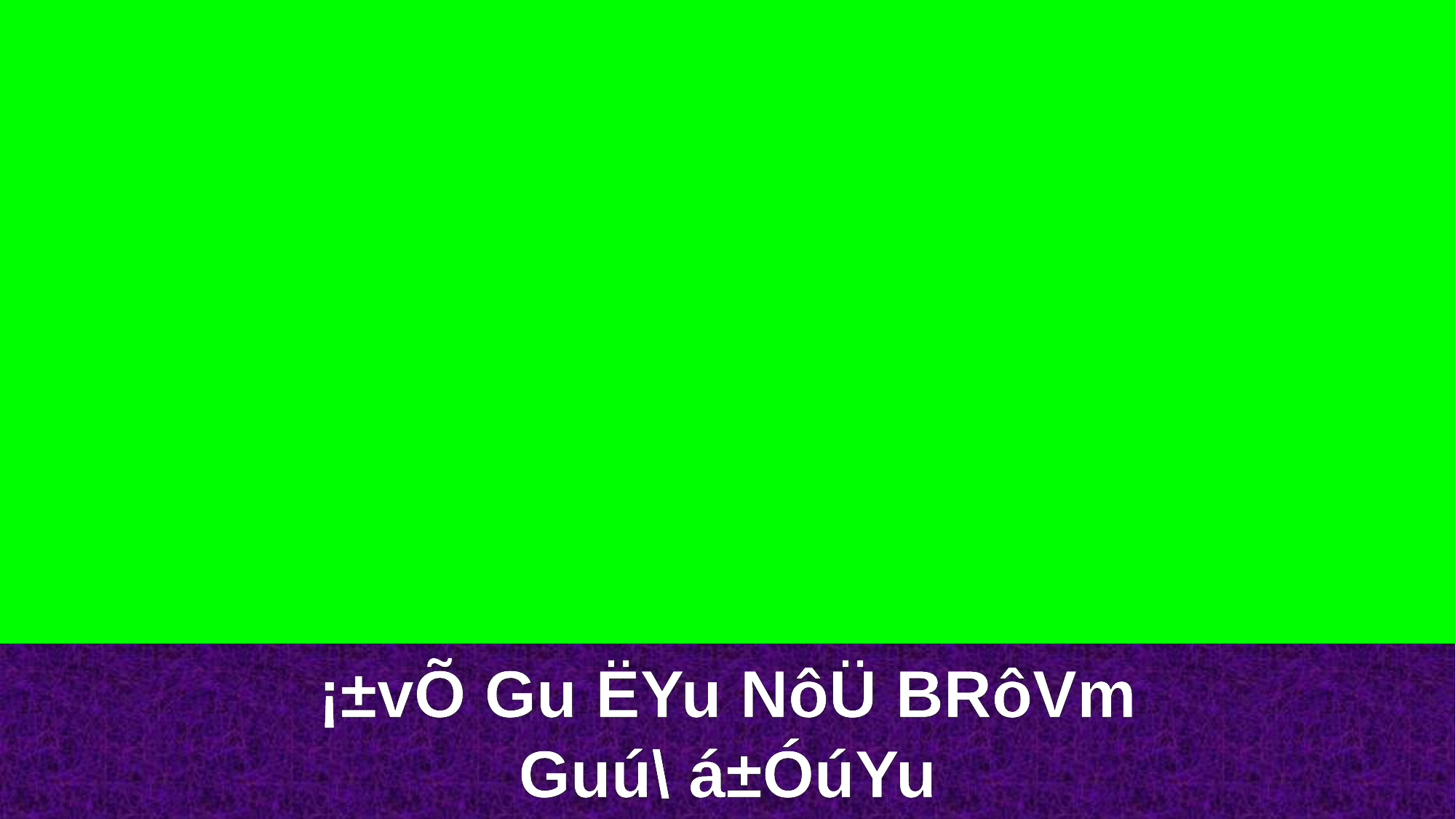

¡±vÕ Gu ËYu NôÜ BRôVm
Guú\ á±ÓúYu